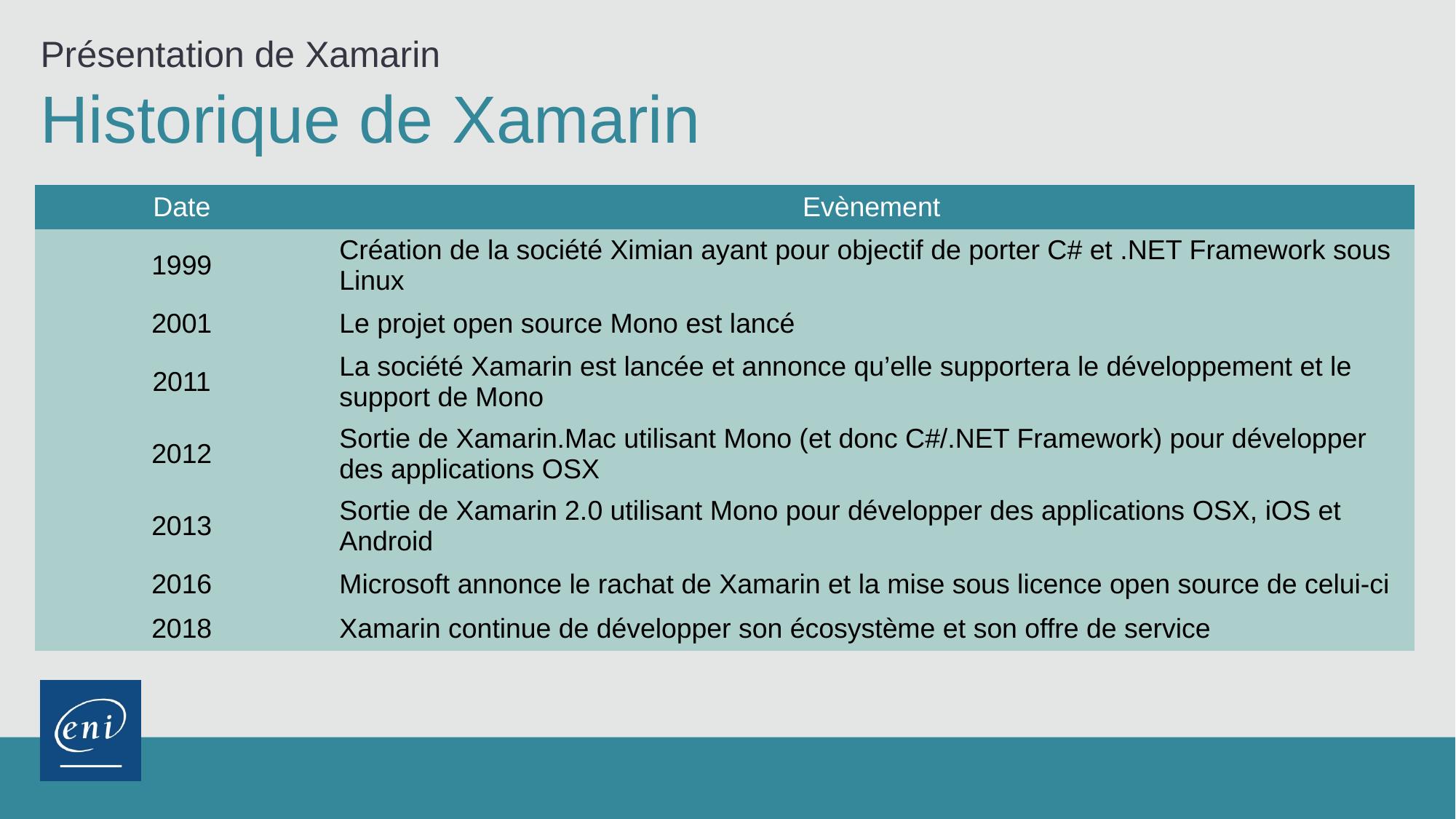

Présentation de Xamarin
Historique de Xamarin
| Date | Evènement |
| --- | --- |
| 1999 | Création de la société Ximian ayant pour objectif de porter C# et .NET Framework sous Linux |
| 2001 | Le projet open source Mono est lancé |
| 2011 | La société Xamarin est lancée et annonce qu’elle supportera le développement et le support de Mono |
| 2012 | Sortie de Xamarin.Mac utilisant Mono (et donc C#/.NET Framework) pour développer des applications OSX |
| 2013 | Sortie de Xamarin 2.0 utilisant Mono pour développer des applications OSX, iOS et Android |
| 2016 | Microsoft annonce le rachat de Xamarin et la mise sous licence open source de celui-ci |
| 2018 | Xamarin continue de développer son écosystème et son offre de service |